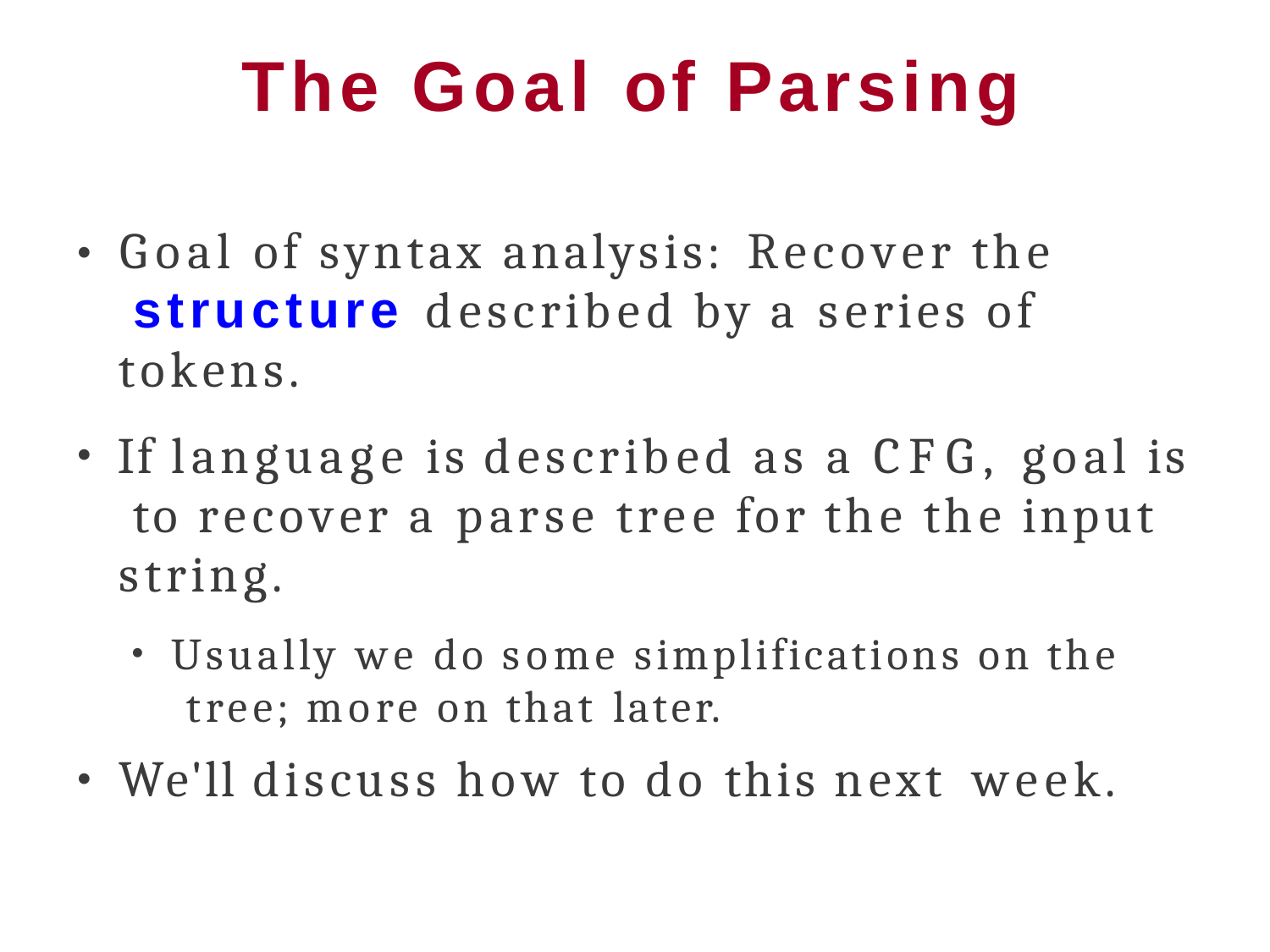

# The Goal of Parsing

Goal of syntax analysis:	Recover the  structure described by a series of  tokens.
If language is described as a CFG, goal is  to recover a parse tree for the the input  string.
●
●
Usually we do some simplifications on the  tree; more on that later.
We'll discuss how to do this next week.
●
●